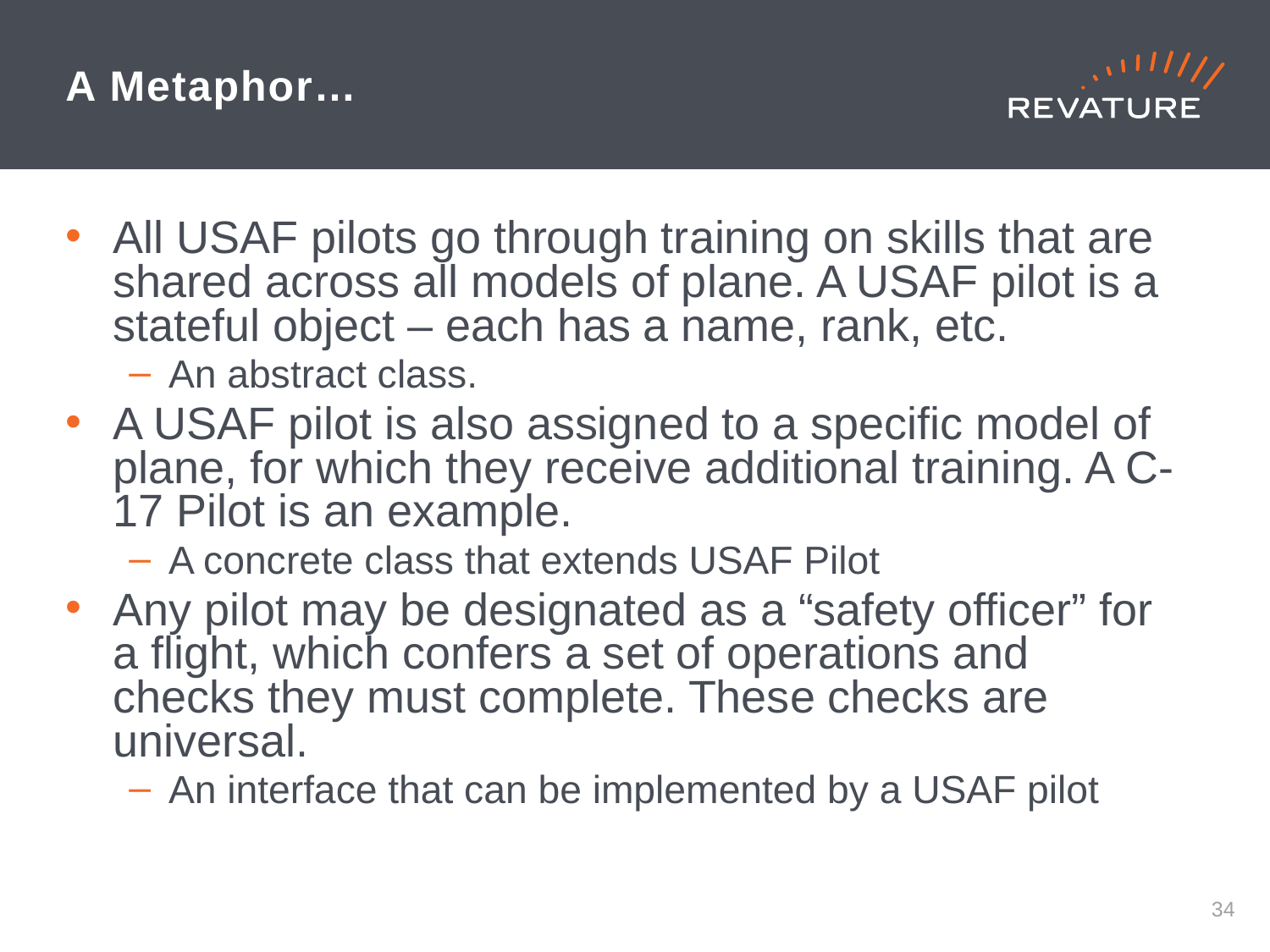

# A Metaphor…
All USAF pilots go through training on skills that are shared across all models of plane. A USAF pilot is a stateful object – each has a name, rank, etc.
An abstract class.
A USAF pilot is also assigned to a specific model of plane, for which they receive additional training. A C-17 Pilot is an example.
A concrete class that extends USAF Pilot
Any pilot may be designated as a “safety officer” for a flight, which confers a set of operations and checks they must complete. These checks are universal.
An interface that can be implemented by a USAF pilot
34